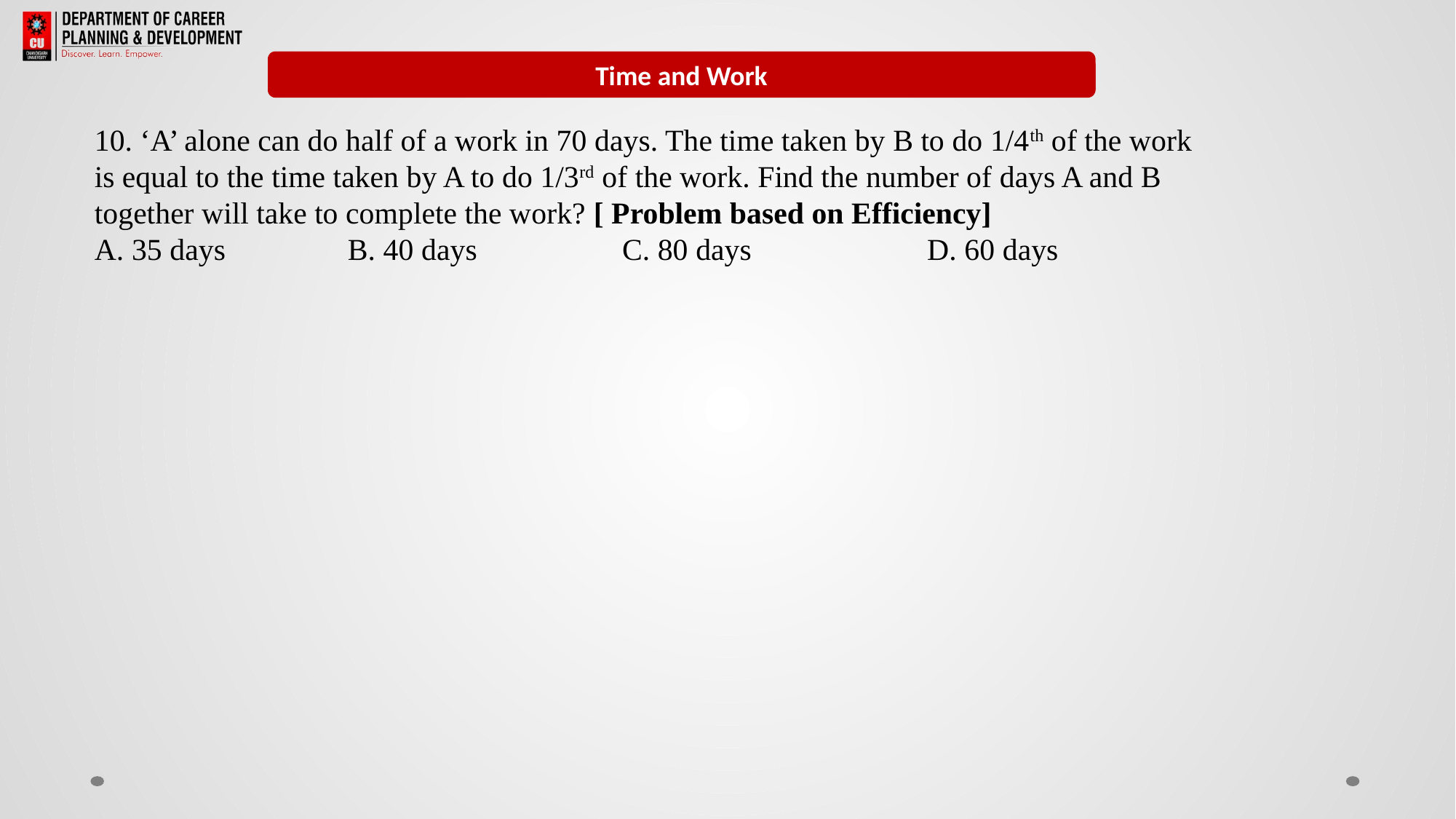

Remainders
Time and Work
10. ‘A’ alone can do half of a work in 70 days. The time taken by B to do 1/4th of the work is equal to the time taken by A to do 1/3rd of the work. Find the number of days A and B together will take to complete the work? [ Problem based on Efficiency]
A. 35 days                B. 40 days                   C. 80 days                       D. 60 days